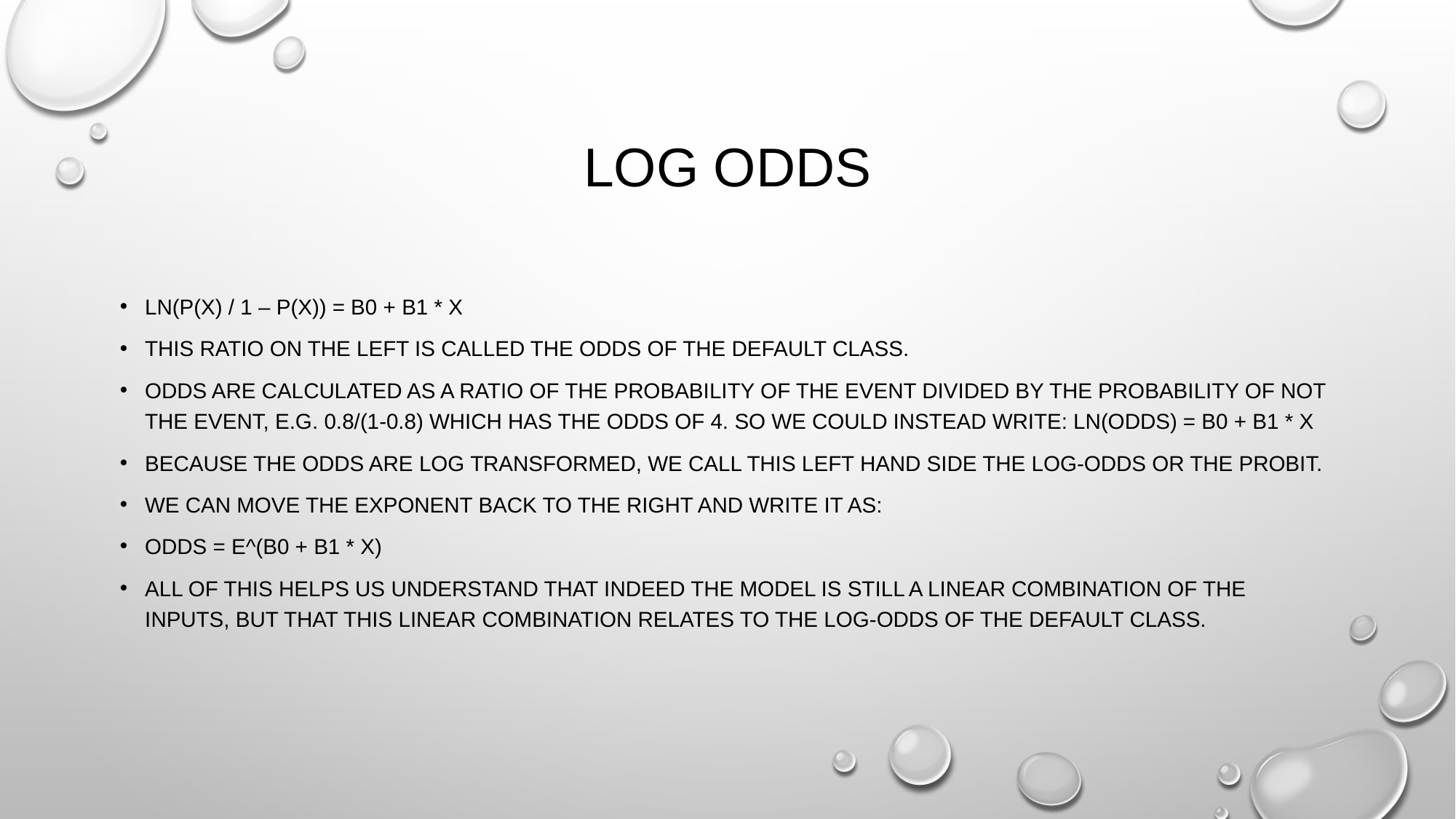

# Log odds
ln(p(X) / 1 – p(X)) = b0 + b1 * X
This ratio on the left is called the odds of the default class.
Odds are calculated as a ratio of the probability of the event divided by the probability of not the event, e.g. 0.8/(1-0.8) which has the odds of 4. So we could instead write: ln(odds) = b0 + b1 * X
Because the odds are log transformed, we call this left hand side the log-odds or the probit.
We can move the exponent back to the right and write it as:
odds = e^(b0 + b1 * X)
All of this helps us understand that indeed the model is still a linear combination of the inputs, but that this linear combination relates to the log-odds of the default class.